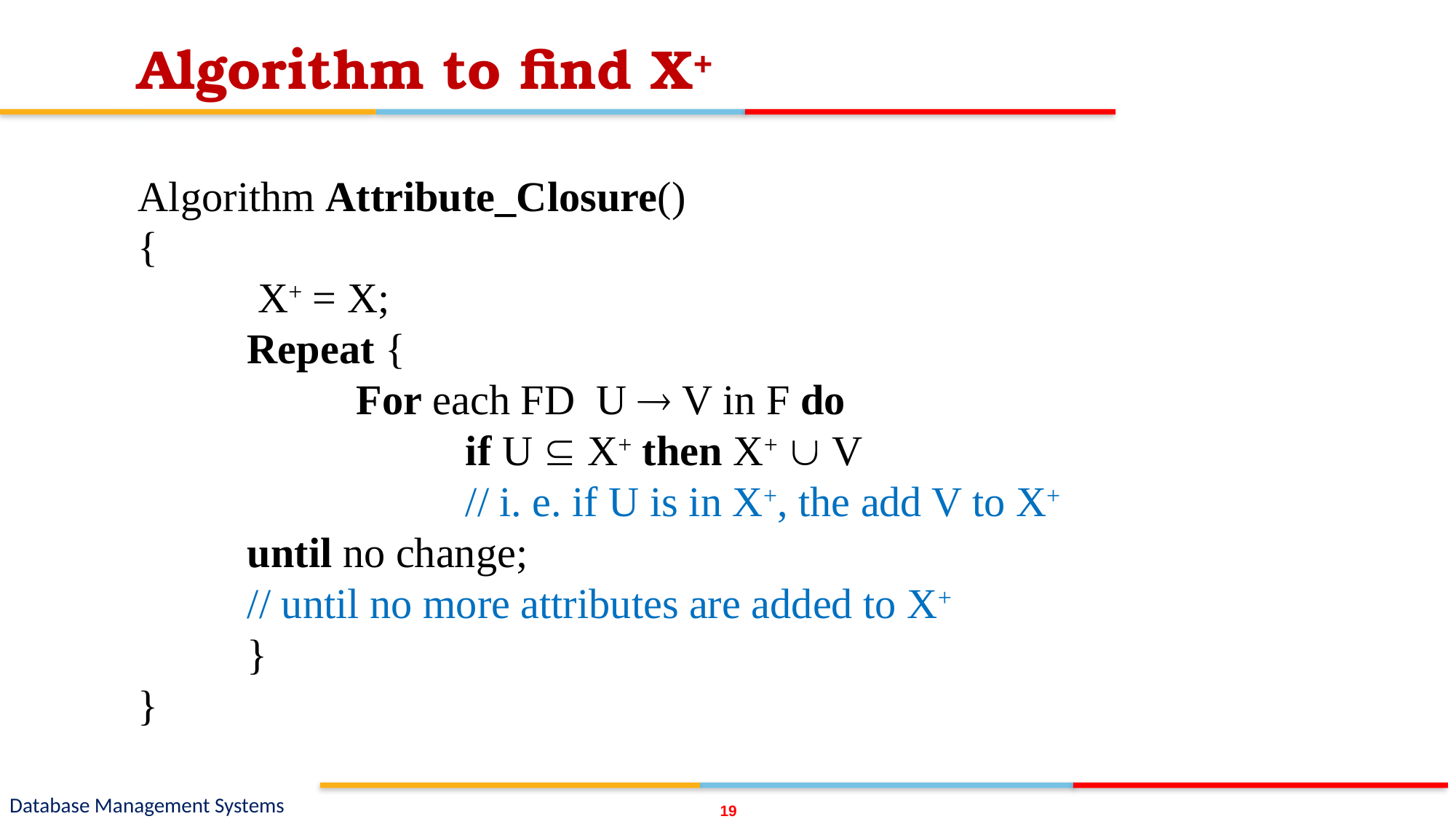

# Algorithm to find X+
19
Algorithm Attribute_Closure()
{
	 X+ = X;
	Repeat {
		For each FD  U → V in F do
			if U ⊆ X+ then X+ ∪ V
			// i. e. if U is in X+, the add V to X+
	until no change;
	// until no more attributes are added to X+
	}
}